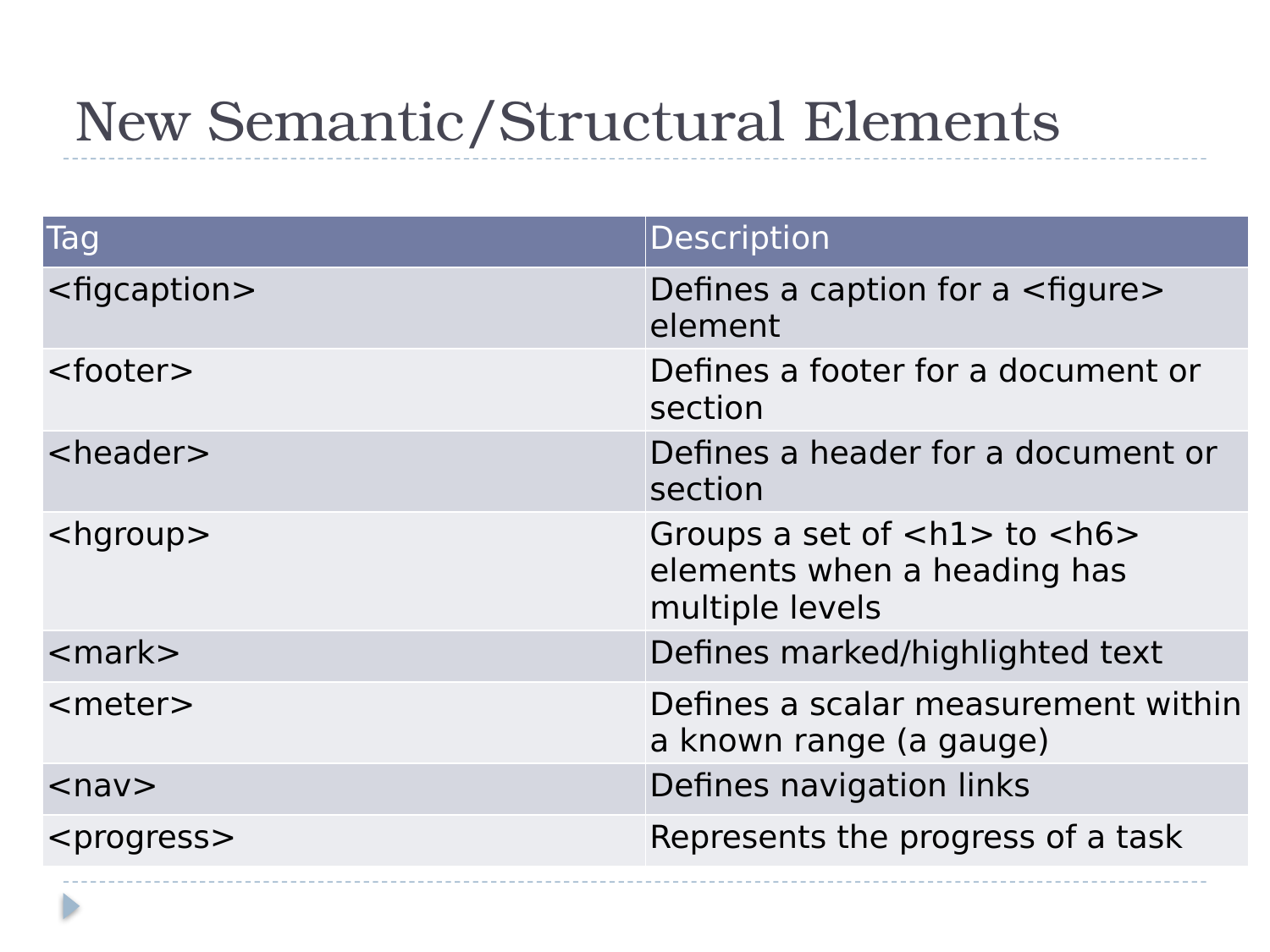

# New Semantic/Structural Elements
| Tag | Description |
| --- | --- |
| <figcaption> | Defines a caption for a <figure> element |
| <footer> | Defines a footer for a document or section |
| <header> | Defines a header for a document or section |
| <hgroup> | Groups a set of <h1> to <h6> elements when a heading has multiple levels |
| <mark> | Defines marked/highlighted text |
| <meter> | Defines a scalar measurement within a known range (a gauge) |
| <nav> | Defines navigation links |
| <progress> | Represents the progress of a task |